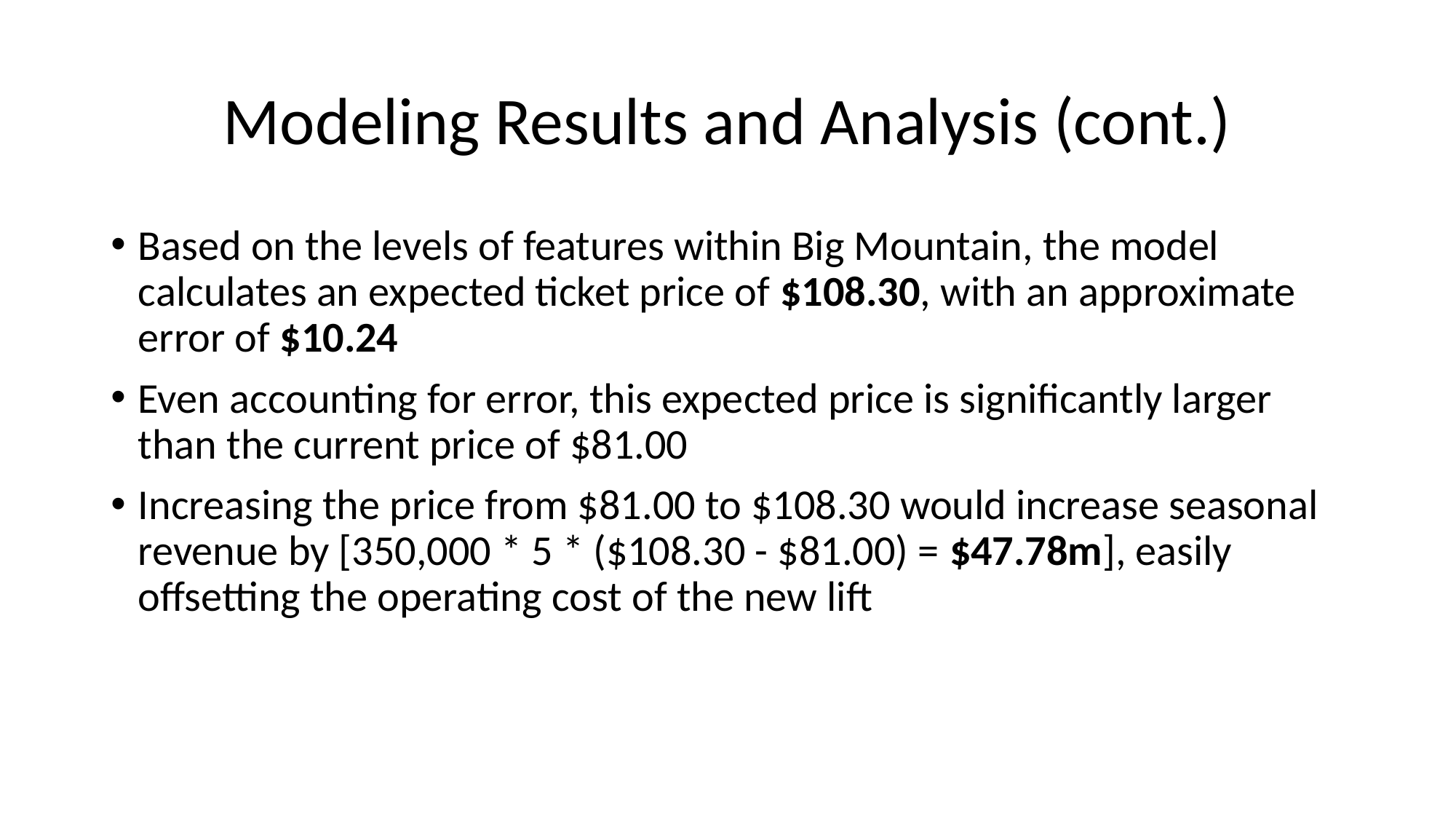

# Modeling Results and Analysis (cont.)
Based on the levels of features within Big Mountain, the model calculates an expected ticket price of $108.30, with an approximate error of $10.24
Even accounting for error, this expected price is significantly larger than the current price of $81.00
Increasing the price from $81.00 to $108.30 would increase seasonal revenue by [350,000 * 5 * ($108.30 - $81.00) = $47.78m], easily offsetting the operating cost of the new lift